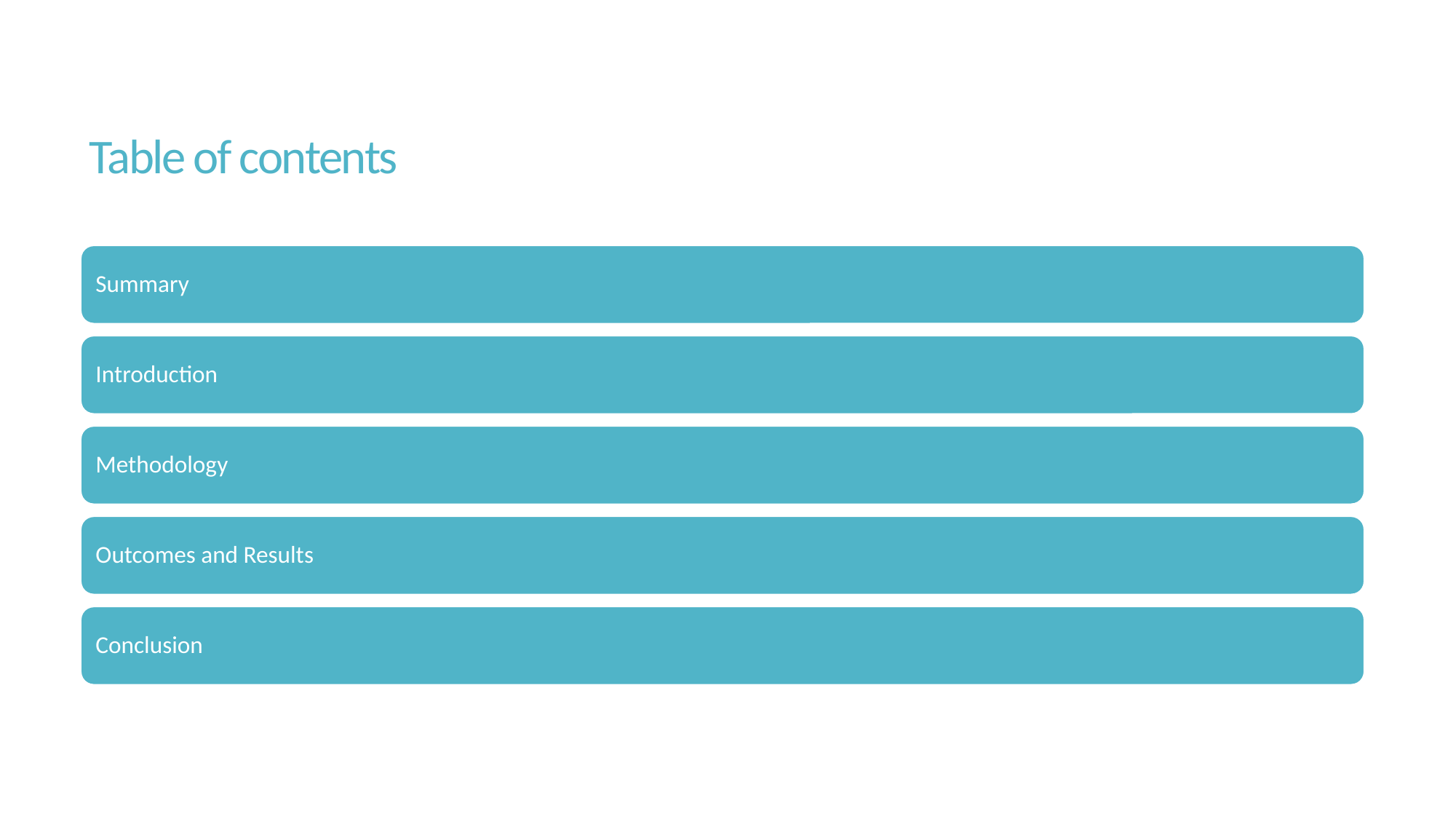

# Table of contents
Summary
Introduction
Methodology
Outcomes and Results
Conclusion